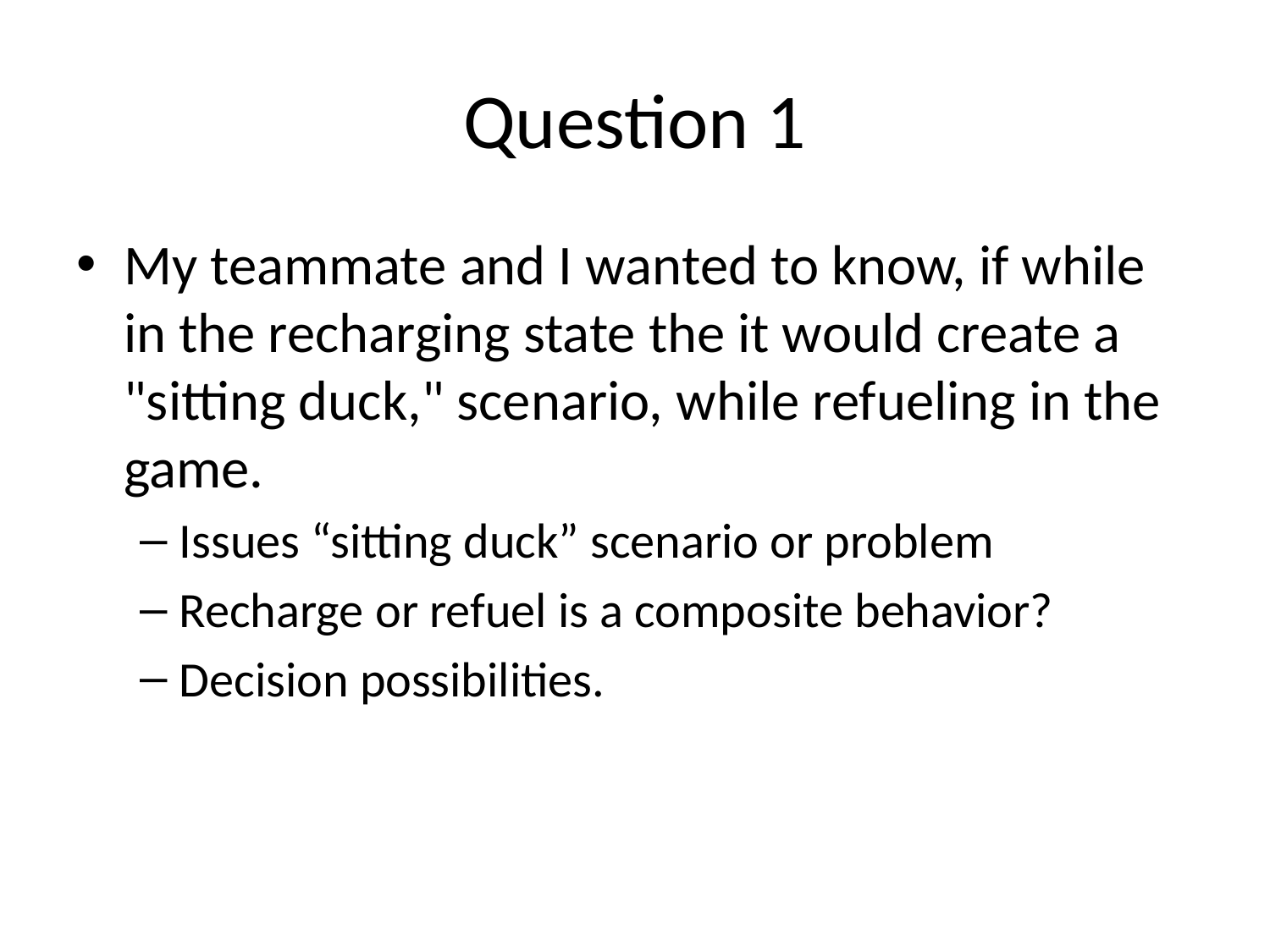

# Question 1
My teammate and I wanted to know, if while in the recharging state the it would create a "sitting duck," scenario, while refueling in the game.
Issues “sitting duck” scenario or problem
Recharge or refuel is a composite behavior?
Decision possibilities.